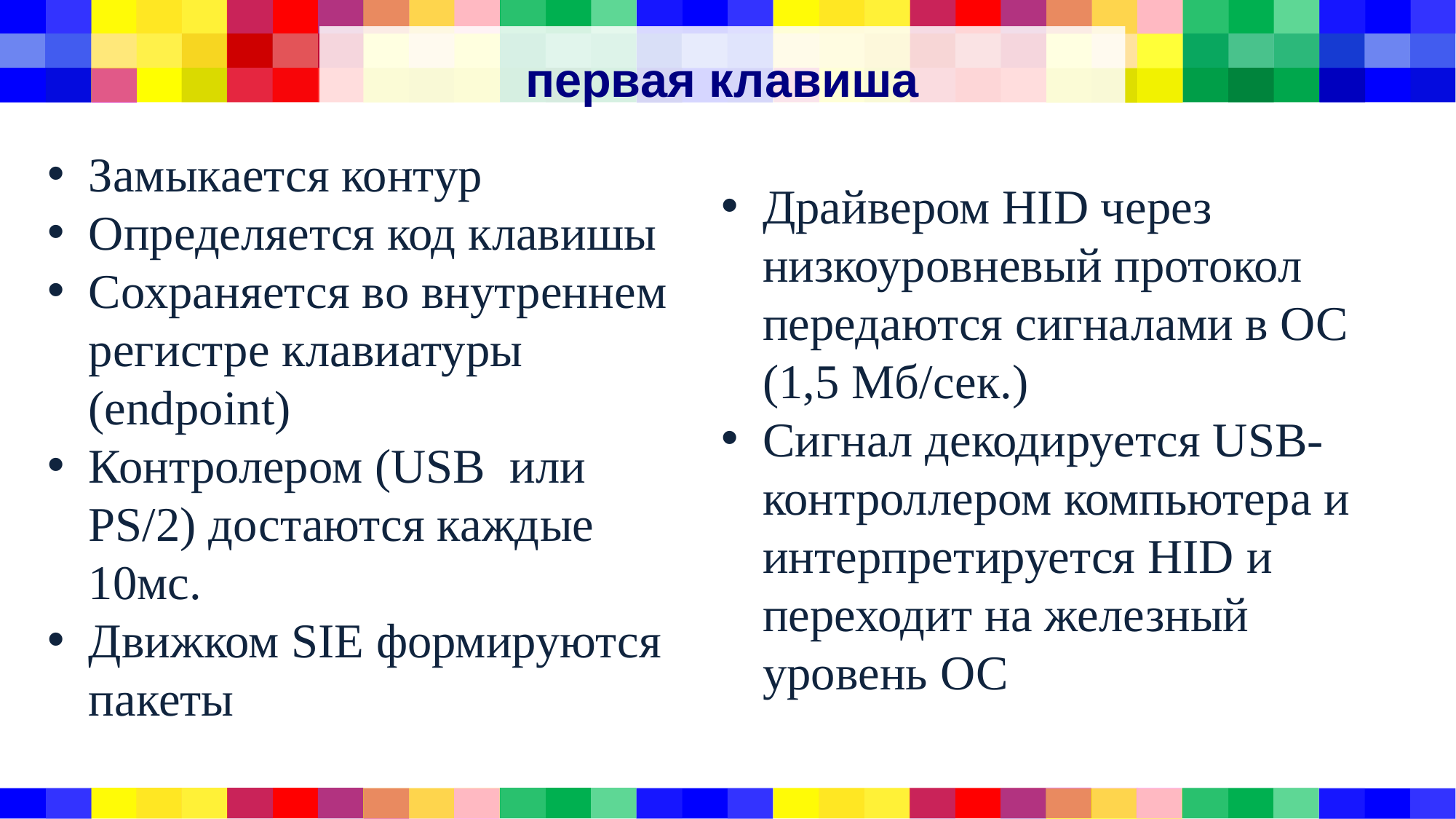

# первая клавиша
Замыкается контур
Определяется код клавишы
Сохраняется во внутреннем регистре клавиатуры (endpoint)
Контролером (USB  или PS/2) достаются каждые 10мс.
Движком SIE формируются пакеты
Драйвером HID через     низкоуровневый протокол передаются сигналами в ОС (1,5 Мб/сек.)
Сигнал декодируется USB-контроллером компьютера и интерпретируется HID и переходит на железный уровень ОС